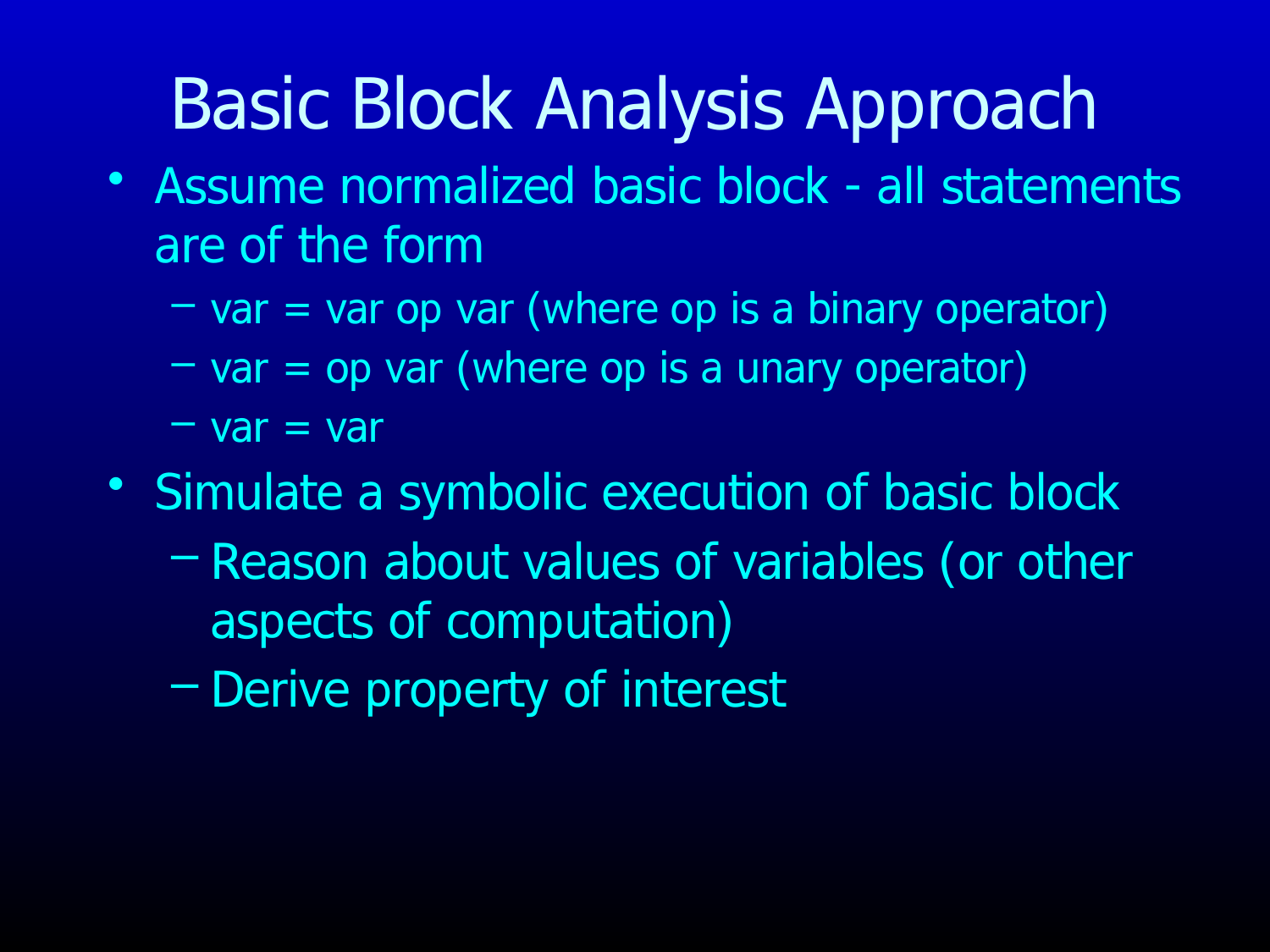

# Basic Block Analysis Approach
Assume normalized basic block - all statements are of the form
var = var op var (where op is a binary operator)
var = op var (where op is a unary operator)
var = var
Simulate a symbolic execution of basic block
Reason about values of variables (or other aspects of computation)
Derive property of interest